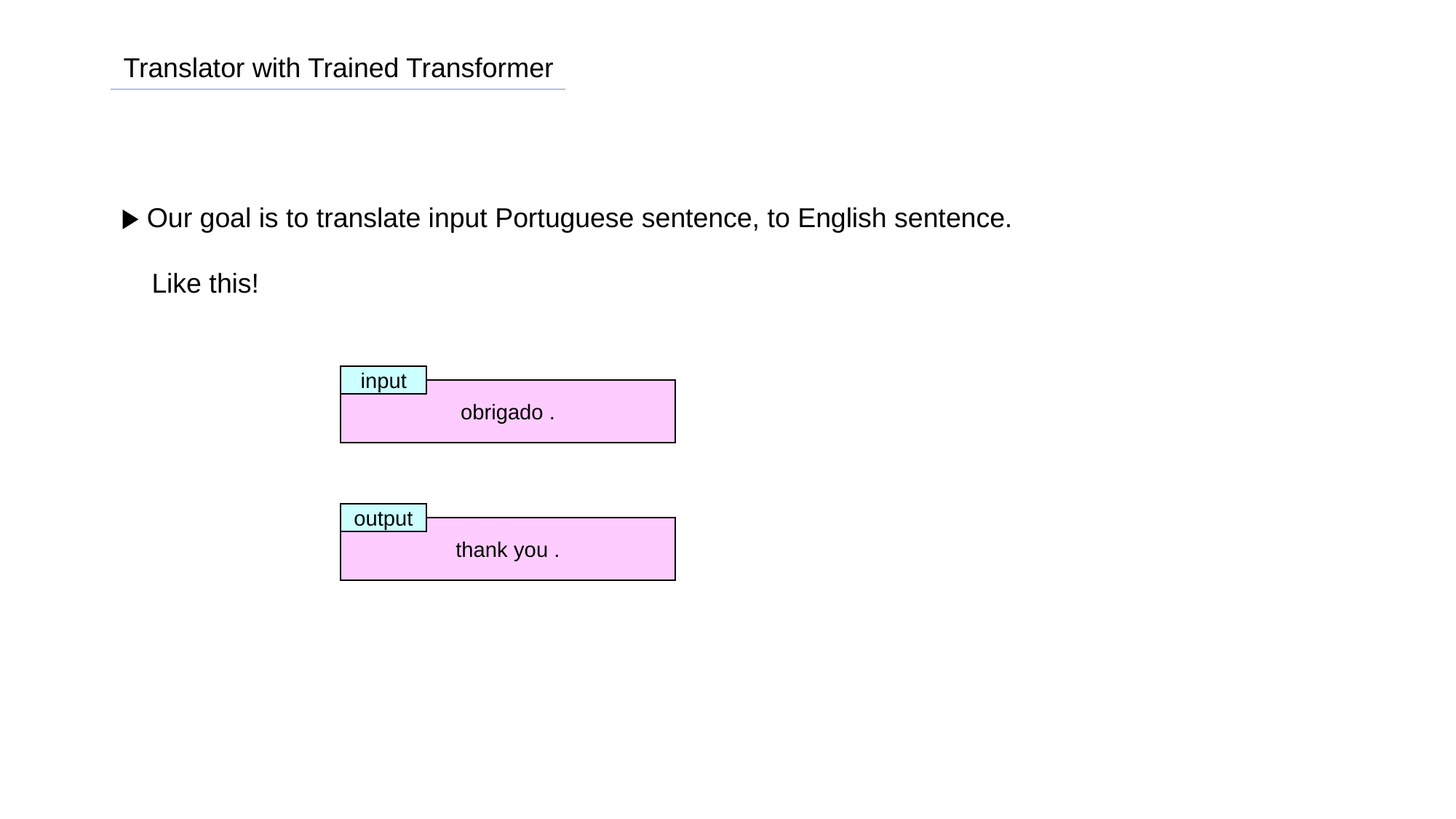

Translator with Trained Transformer
▶ Our goal is to translate input Portuguese sentence, to English sentence.

    Like this!
input
obrigado .
output
thank you .